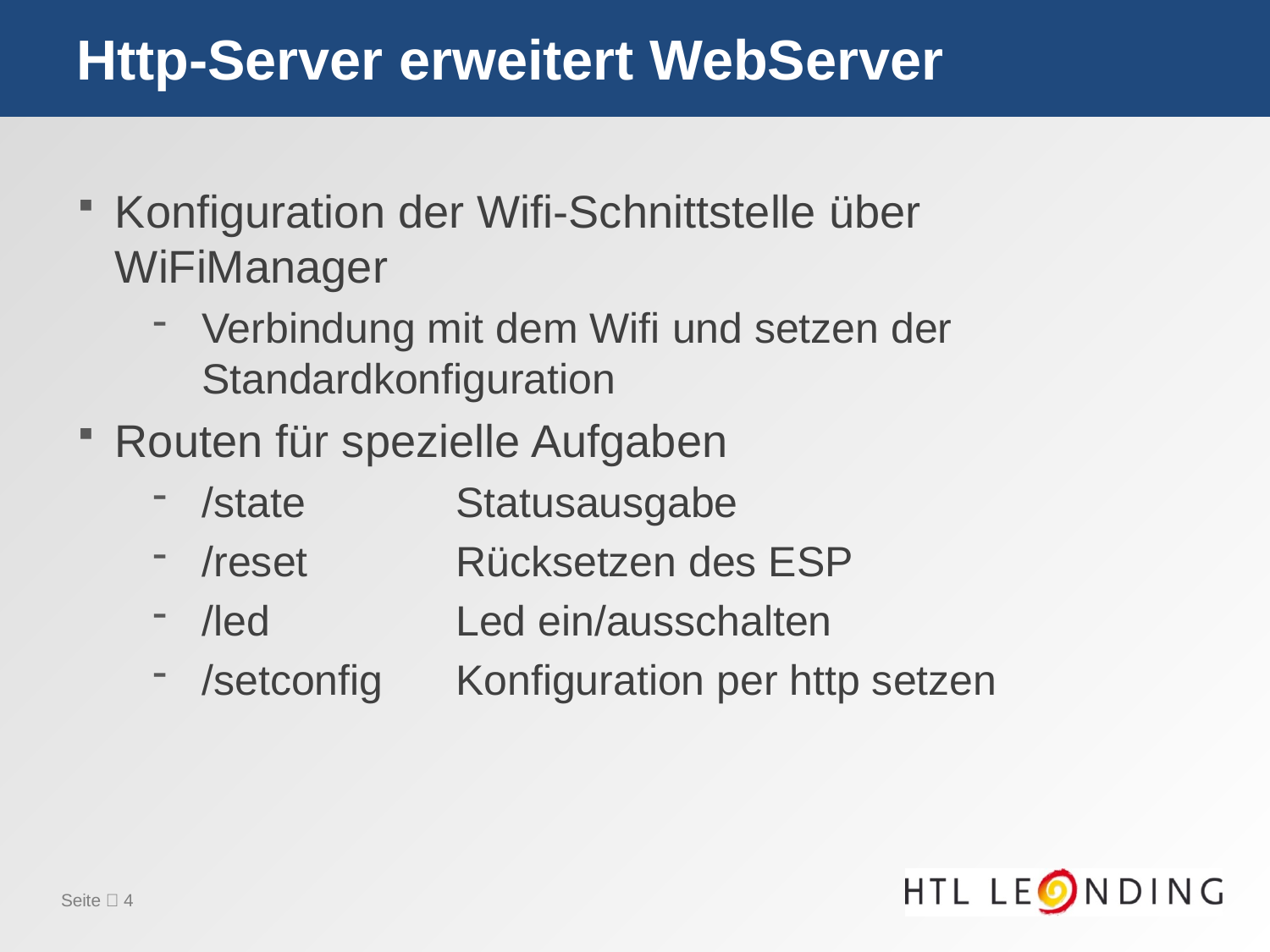

# Http-Server erweitert WebServer
Konfiguration der Wifi-Schnittstelle über WiFiManager
Verbindung mit dem Wifi und setzen der Standardkonfiguration
Routen für spezielle Aufgaben
/state		Statusausgabe
/reset		Rücksetzen des ESP
/led		Led ein/ausschalten
/setconfig	Konfiguration per http setzen